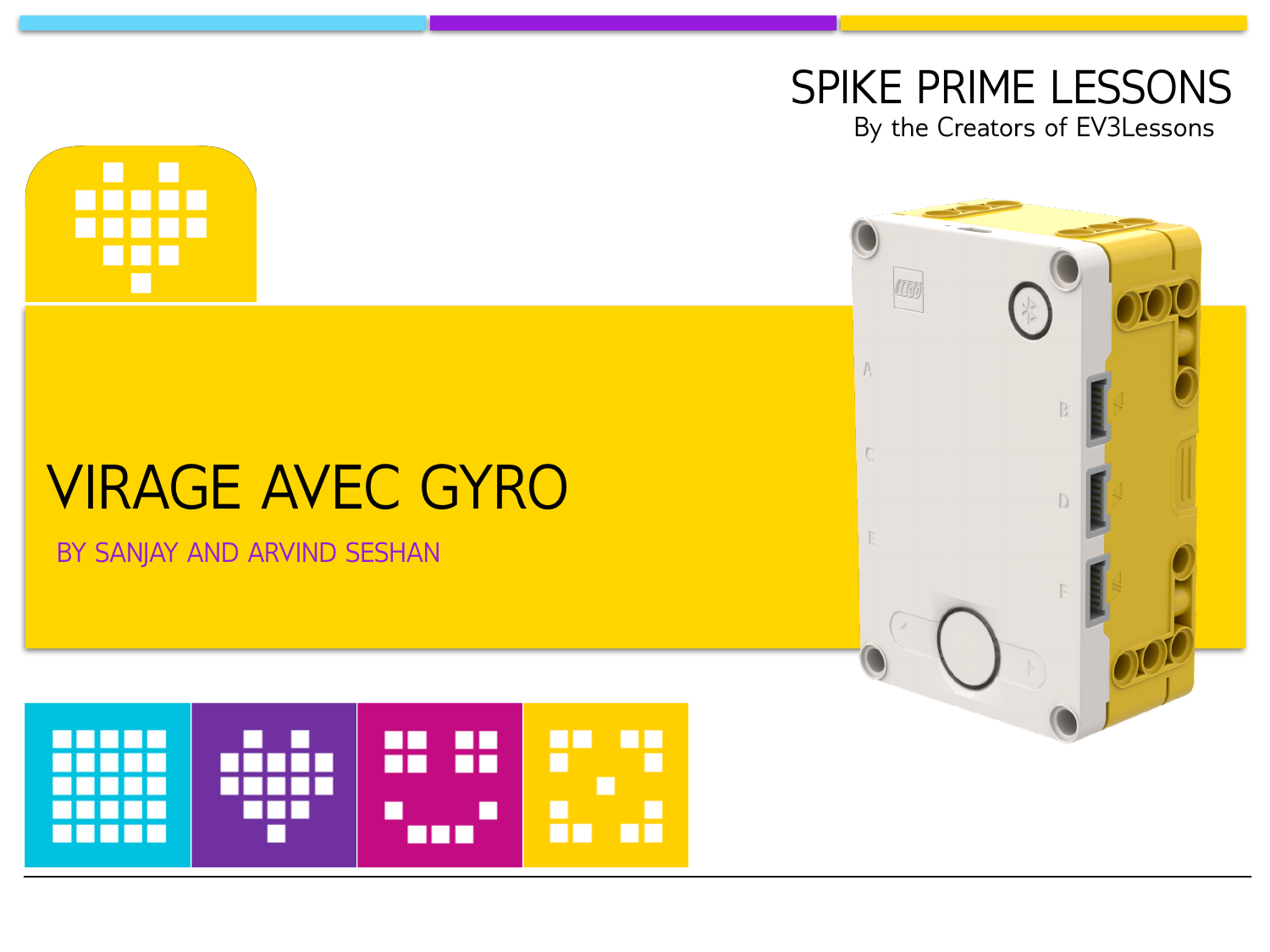

# Virage avec Gyro
BY SANJAY AND ARVIND SESHAN